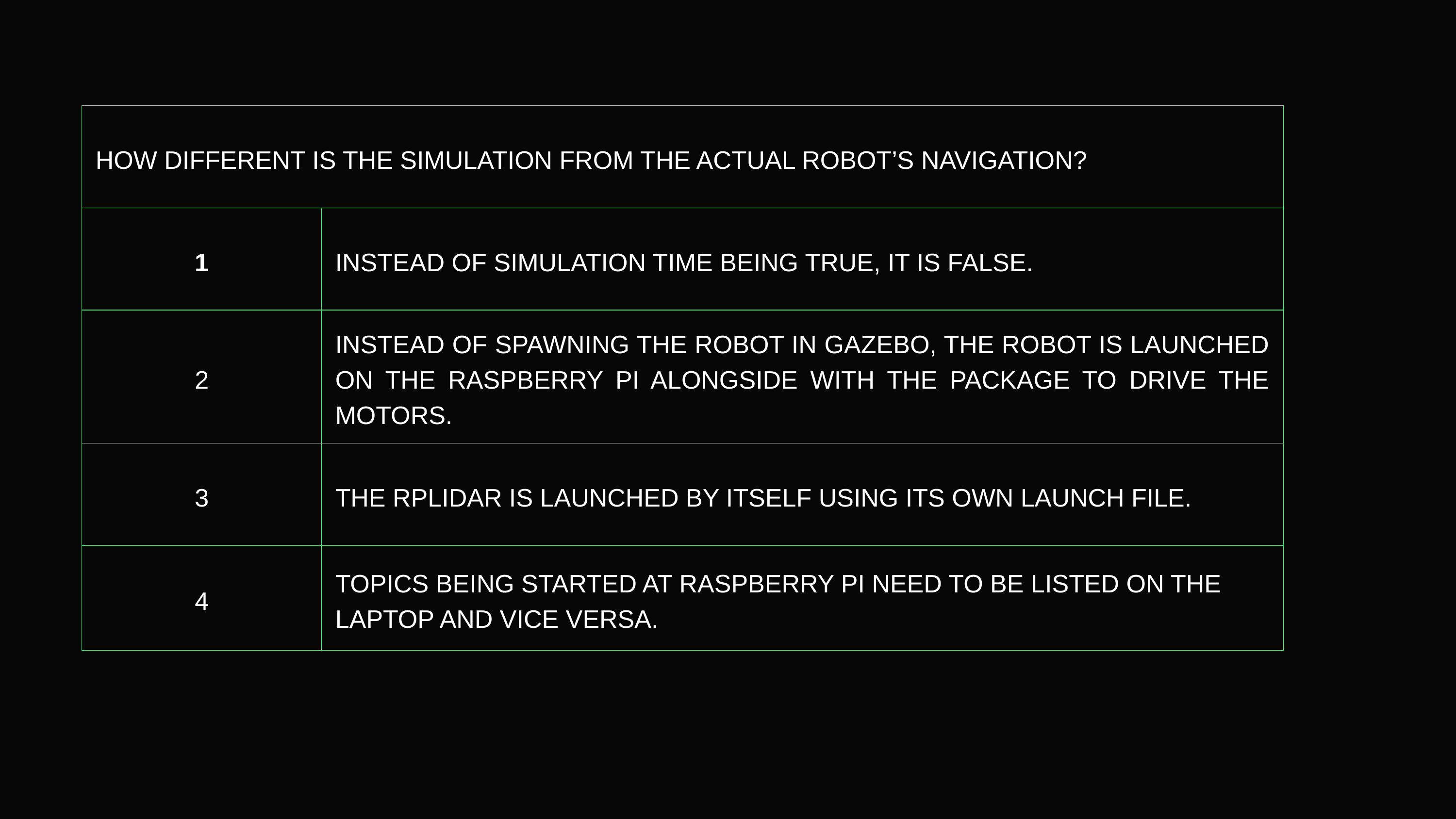

| HOW DIFFERENT IS THE SIMULATION FROM THE ACTUAL ROBOT’S NAVIGATION? | HOW DIFFERENT IS THE SIMULATION FROM THE ACTUAL ROBOT’S NAVIGATION? |
| --- | --- |
| 1 | INSTEAD OF SIMULATION TIME BEING TRUE, IT IS FALSE. |
| 2 | INSTEAD OF SPAWNING THE ROBOT IN GAZEBO, THE ROBOT IS LAUNCHED ON THE RASPBERRY PI ALONGSIDE WITH THE PACKAGE TO DRIVE THE MOTORS. |
| 3 | THE RPLIDAR IS LAUNCHED BY ITSELF USING ITS OWN LAUNCH FILE. |
| 4 | TOPICS BEING STARTED AT RASPBERRY PI NEED TO BE LISTED ON THE LAPTOP AND VICE VERSA. |